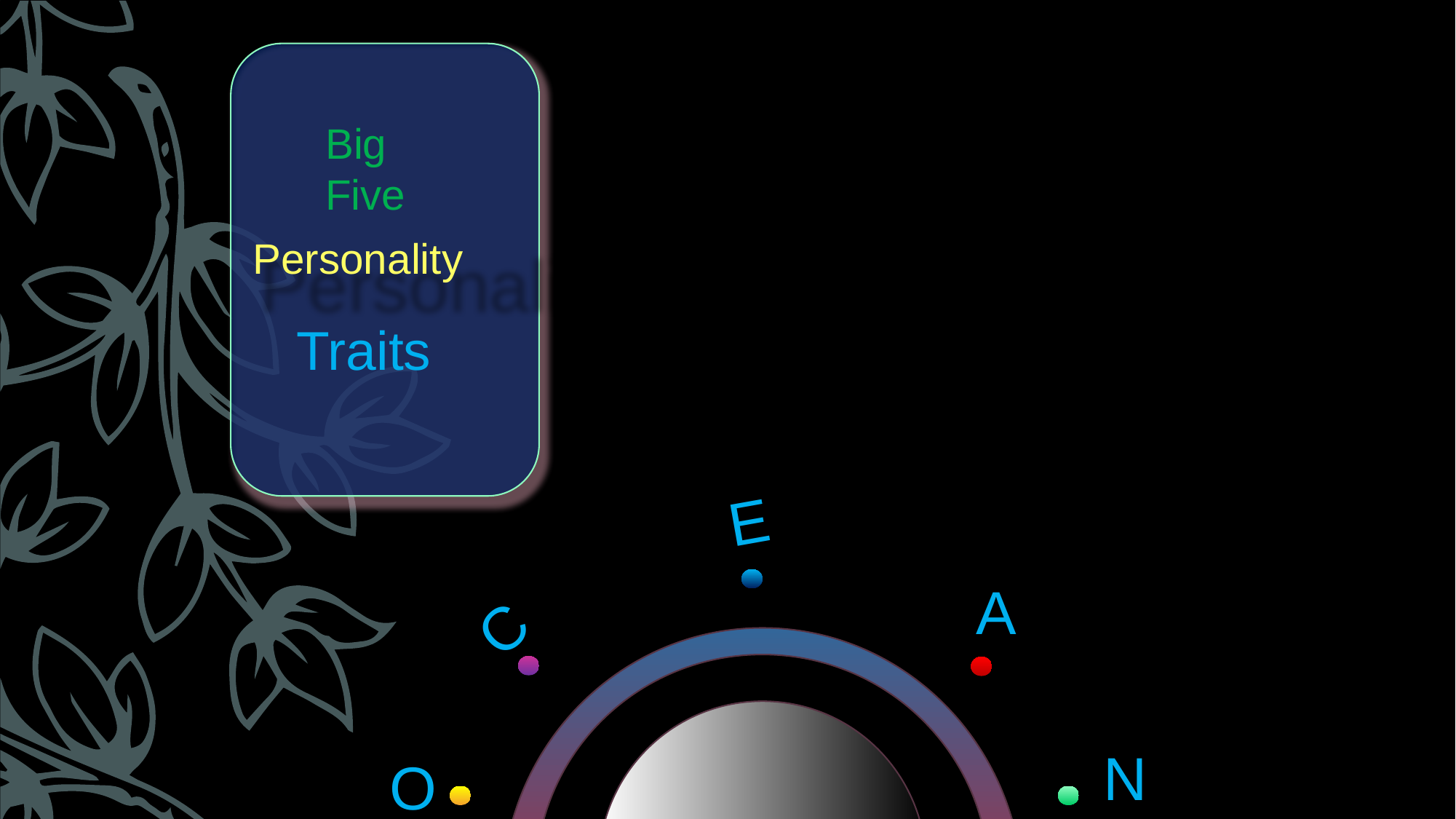

Big Five
Personality
Traits
E
A

C

N
O